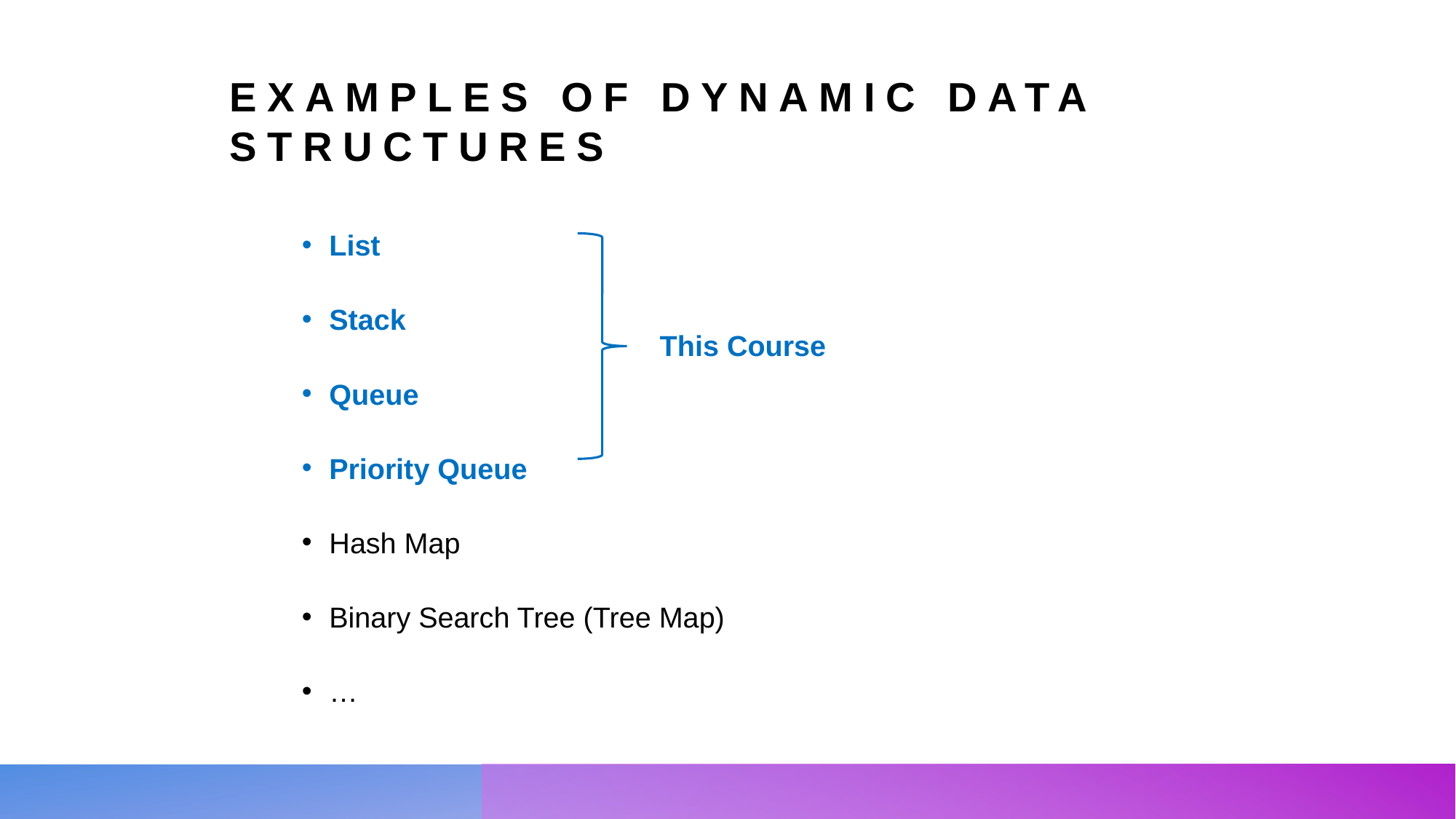

Examples of Dynamic Data Structures
List
Stack
Queue
Priority Queue
Hash Map
Binary Search Tree (Tree Map)
…

This Course